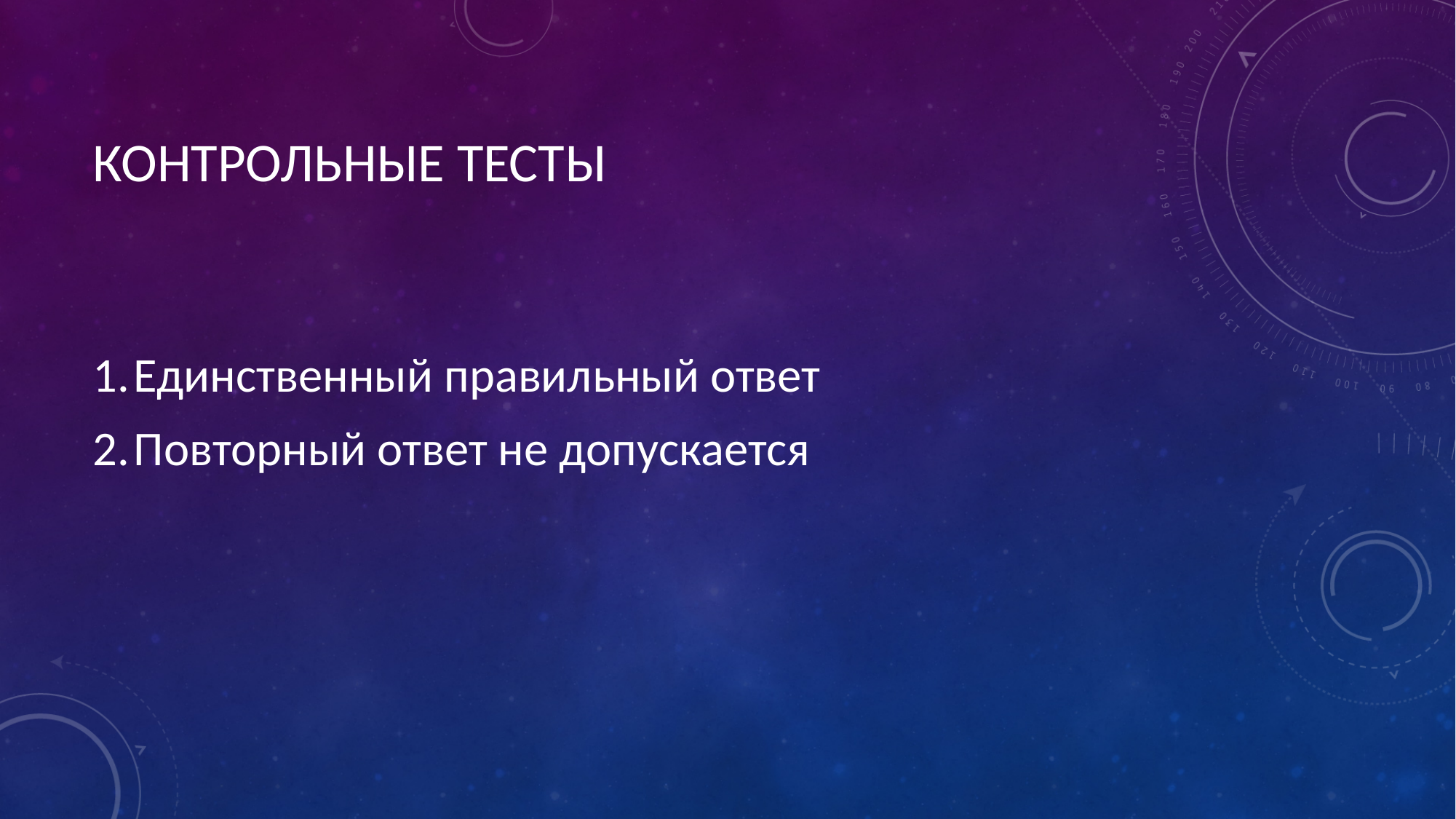

# Контрольные тесты
Единственный правильный ответ
Повторный ответ не допускается